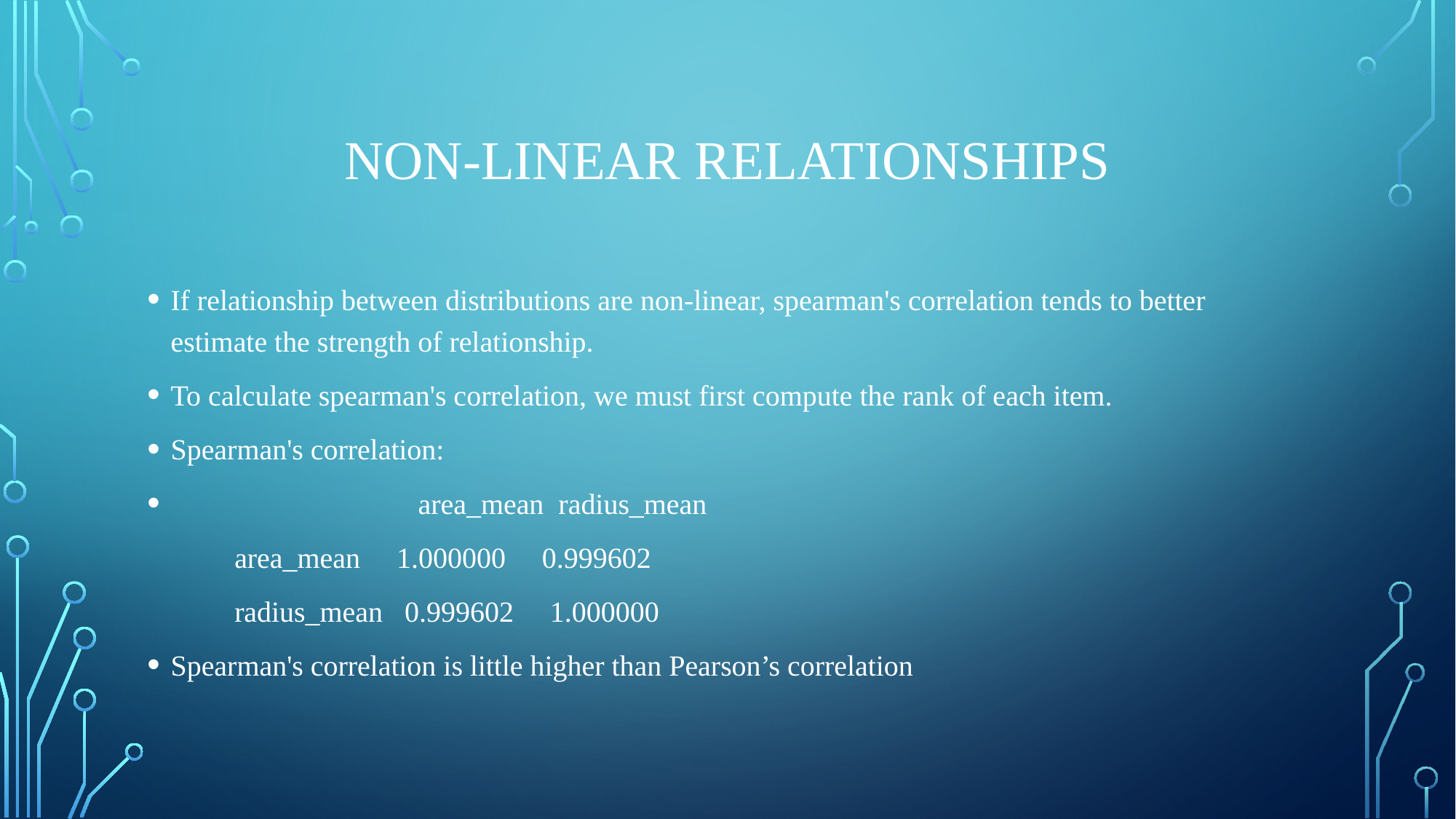

# Non-linear relationships
If relationship between distributions are non-linear, spearman's correlation tends to better estimate the strength of relationship.
To calculate spearman's correlation, we must first compute the rank of each item.
Spearman's correlation:
             	          area_mean  radius_mean
	area_mean     1.000000     0.999602
	radius_mean   0.999602     1.000000
Spearman's correlation is little higher than Pearson’s correlation